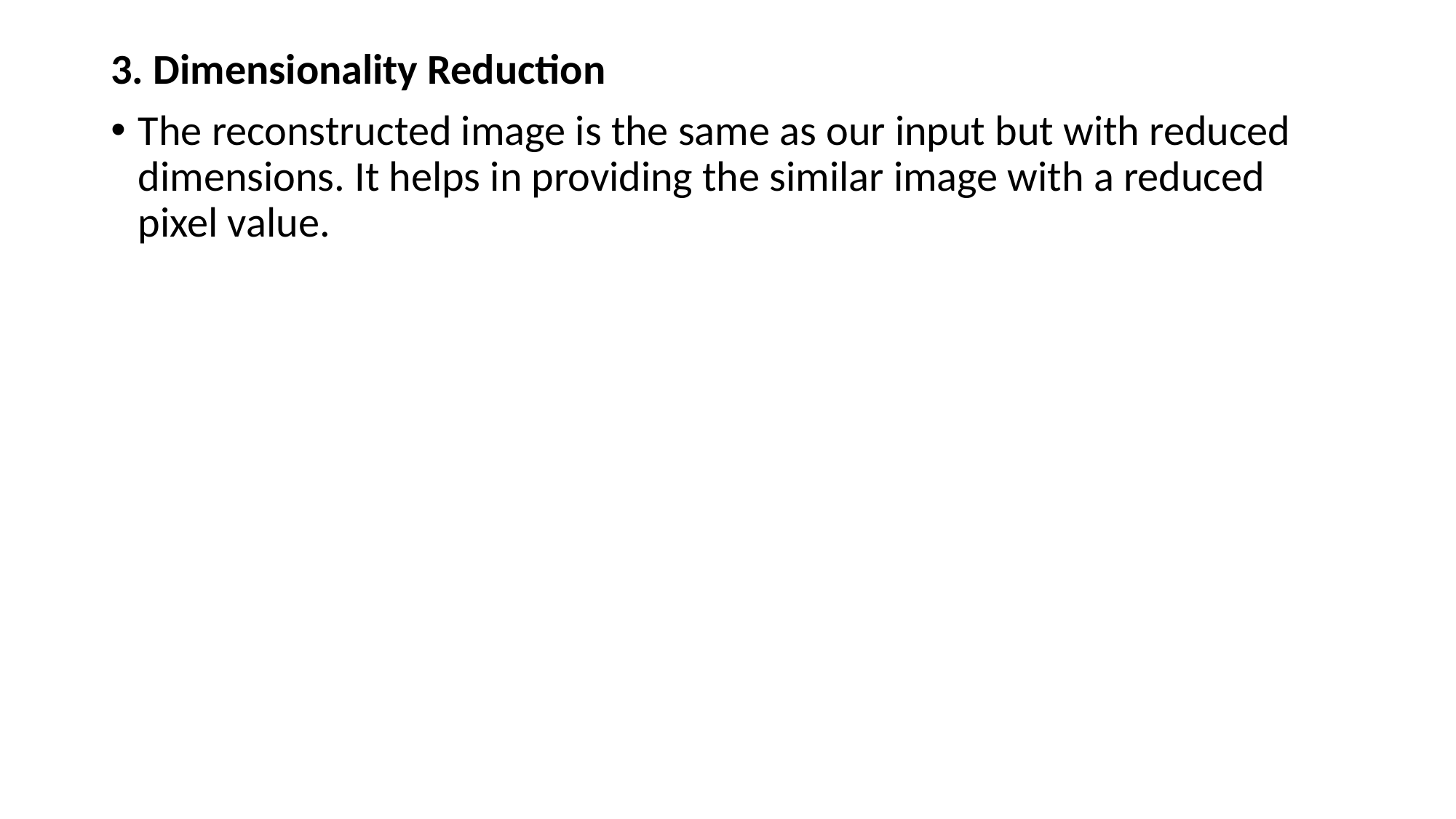

3. Dimensionality Reduction
The reconstructed image is the same as our input but with reduced dimensions. It helps in providing the similar image with a reduced pixel value.